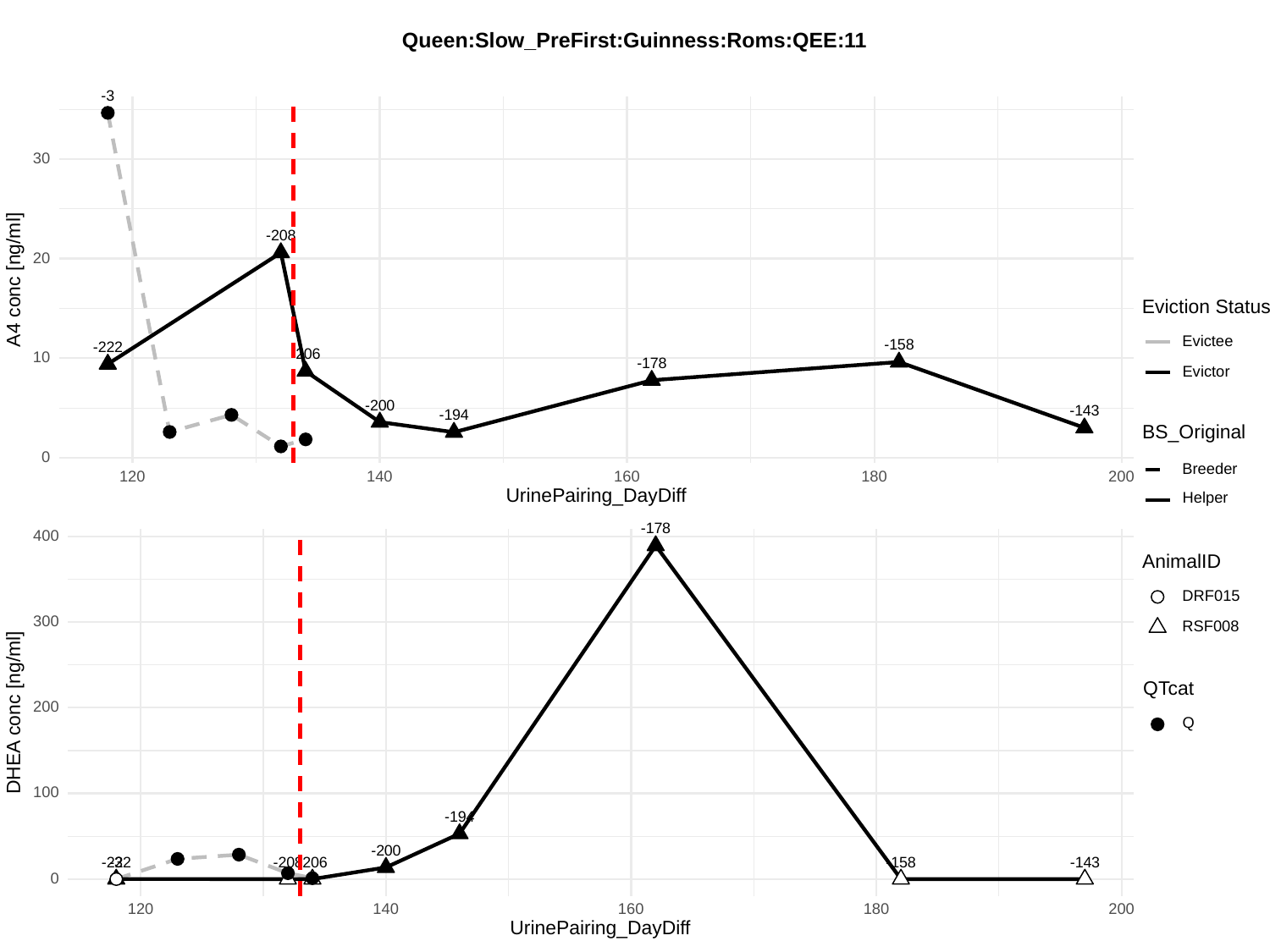

Queen:Slow_PreFirst:Guinness:Roms:QEE:11
-3

30

-208

20

A4 conc [ng/ml]
Eviction Status

Evictee
-158

-222
-206

10

-178

Evictor

-200
-143

-194

BS_Original

0

Breeder

120
140
160
180
200
UrinePairing_DayDiff
Helper

-178

400

AnimalID

DRF015
300

RSF008

QTcat
200
DHEA conc [ng/ml]

Q

100

-194

-200

-3
-143
-208
-206
-158
-222

0

120
140
160
180
200
UrinePairing_DayDiff